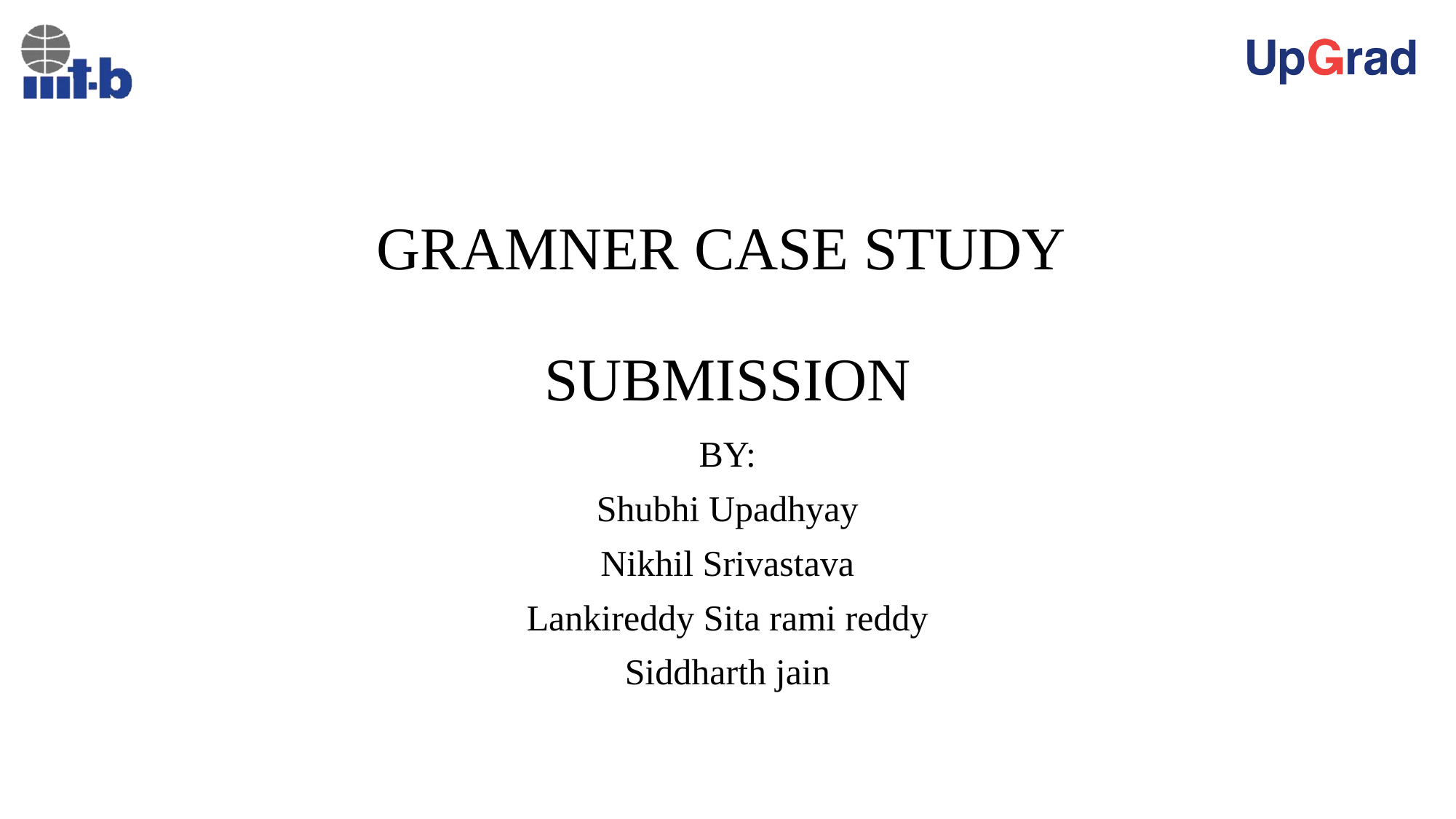

# GRAMNER CASE STUDY SUBMISSION
BY:
Shubhi Upadhyay
Nikhil Srivastava
Lankireddy Sita rami reddy
Siddharth jain